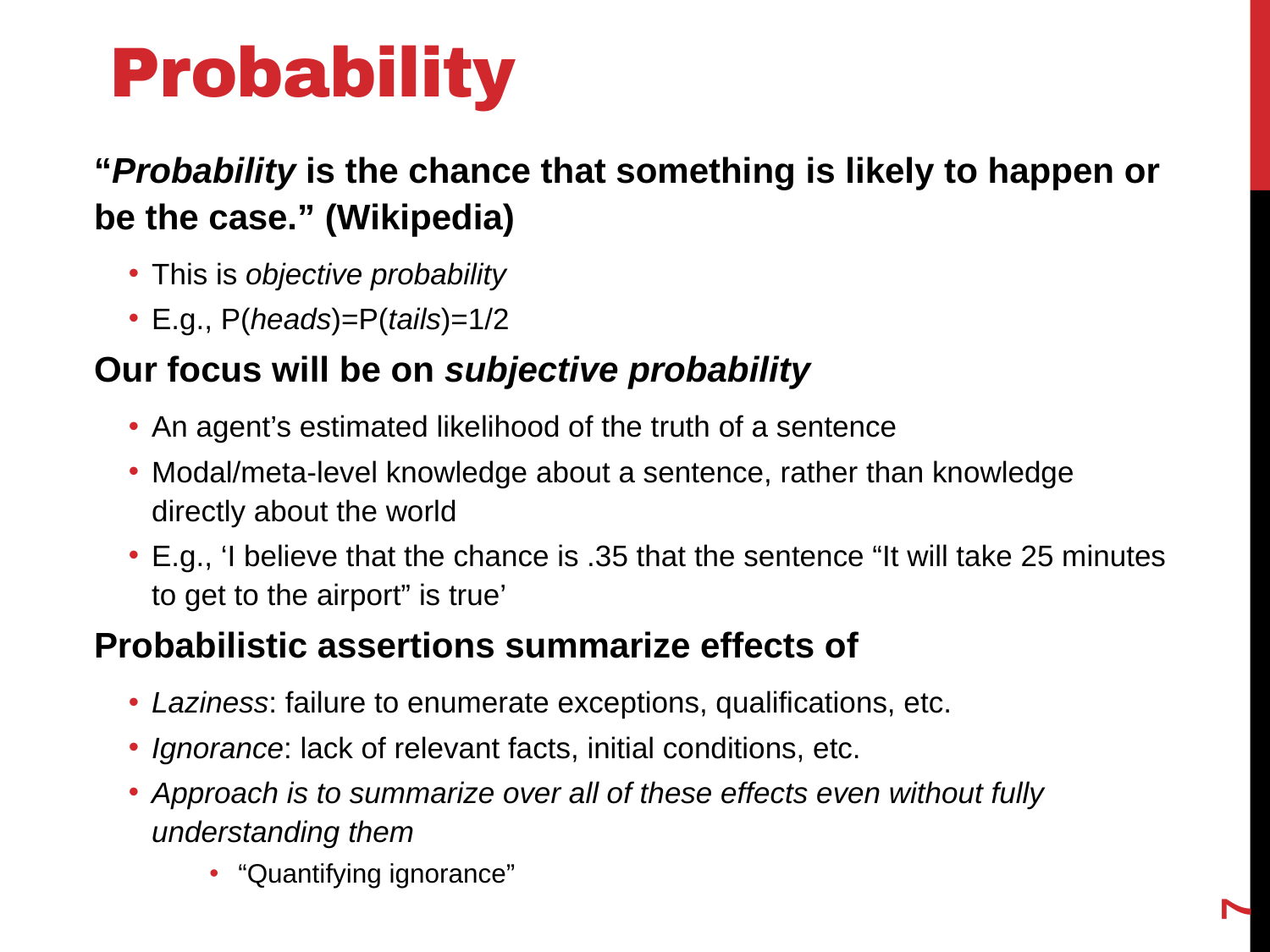

# Probability
“Probability is the chance that something is likely to happen or be the case.” (Wikipedia)
This is objective probability
E.g., P(heads)=P(tails)=1/2
Our focus will be on subjective probability
An agent’s estimated likelihood of the truth of a sentence
Modal/meta-level knowledge about a sentence, rather than knowledge directly about the world
E.g., ‘I believe that the chance is .35 that the sentence “It will take 25 minutes to get to the airport” is true’
Probabilistic assertions summarize effects of
Laziness: failure to enumerate exceptions, qualifications, etc.
Ignorance: lack of relevant facts, initial conditions, etc.
Approach is to summarize over all of these effects even without fully understanding them
“Quantifying ignorance”
7